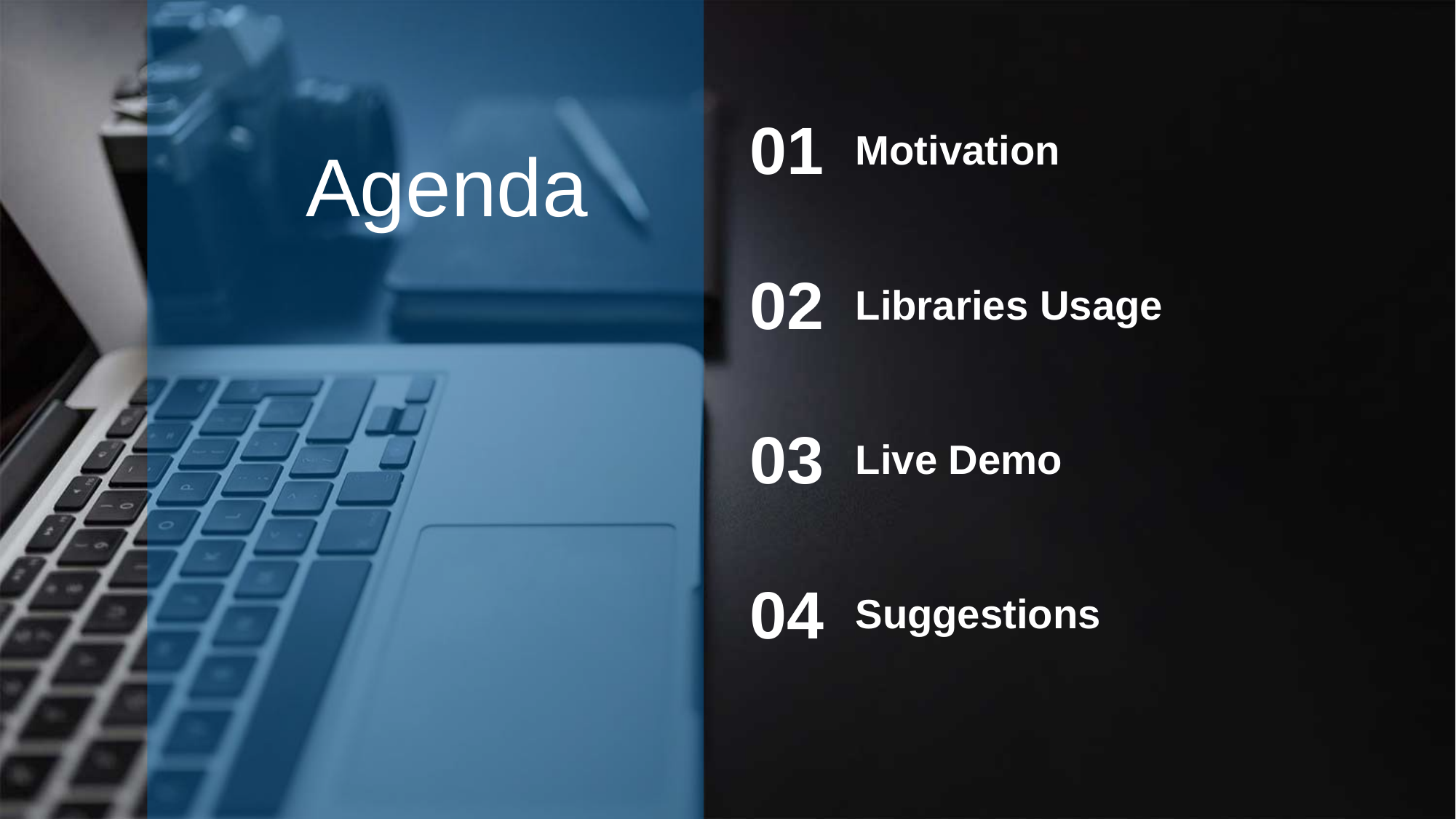

01
Motivation
Agenda
02
Libraries Usage
03
Live Demo
04
Suggestions